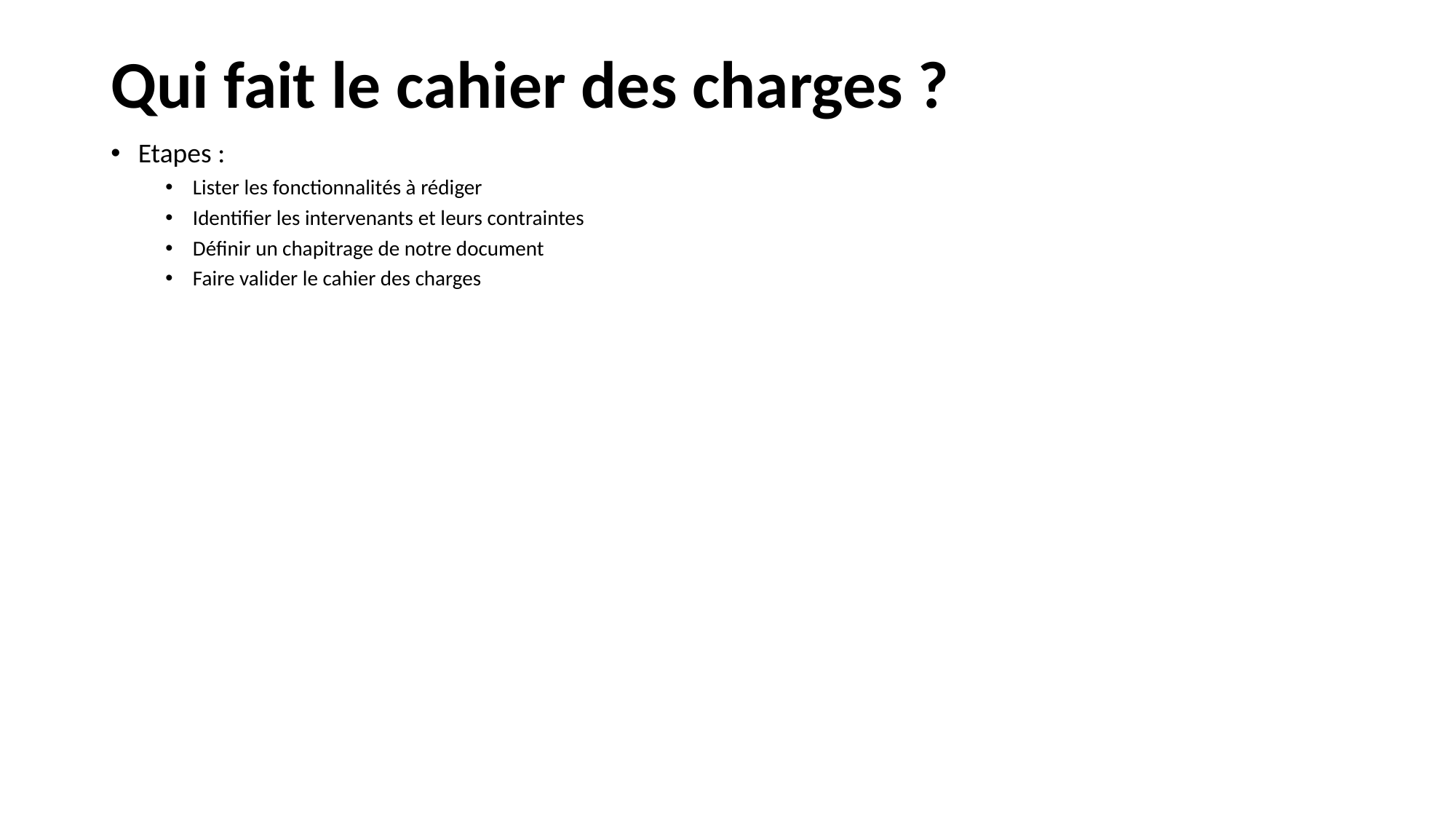

# Qui fait le cahier des charges ?
Etapes :
Lister les fonctionnalités à rédiger
Identifier les intervenants et leurs contraintes
Définir un chapitrage de notre document
Faire valider le cahier des charges